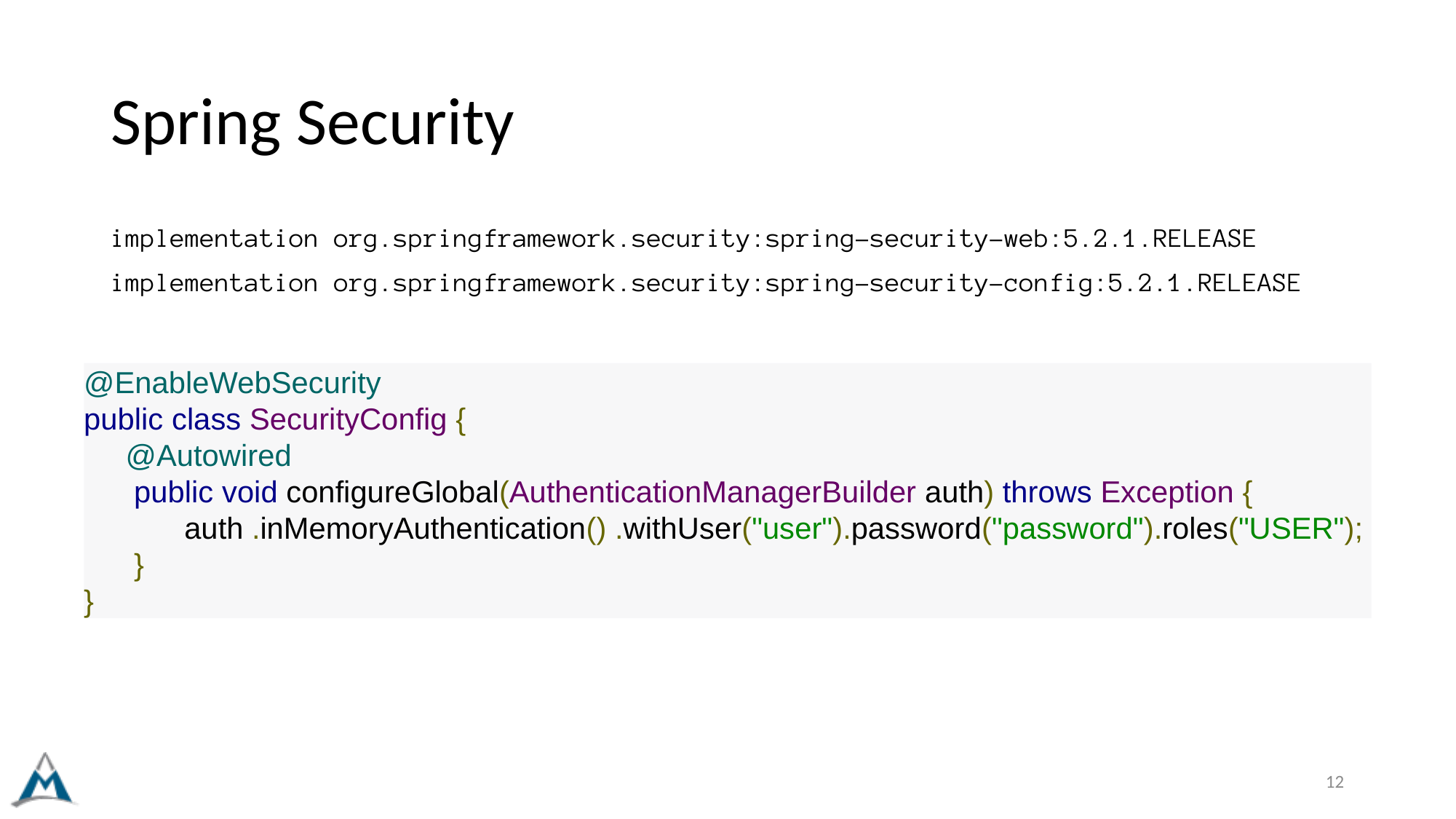

# Spring Security
implementation org.springframework.security:spring-security-web:5.2.1.RELEASE
implementation org.springframework.security:spring-security-config:5.2.1.RELEASE
@EnableWebSecurity
public class SecurityConfig {
     @Autowired
      public void configureGlobal(AuthenticationManagerBuilder auth) throws Exception {
            auth .inMemoryAuthentication() .withUser("user").password("password").roles("USER");
      }
}
12